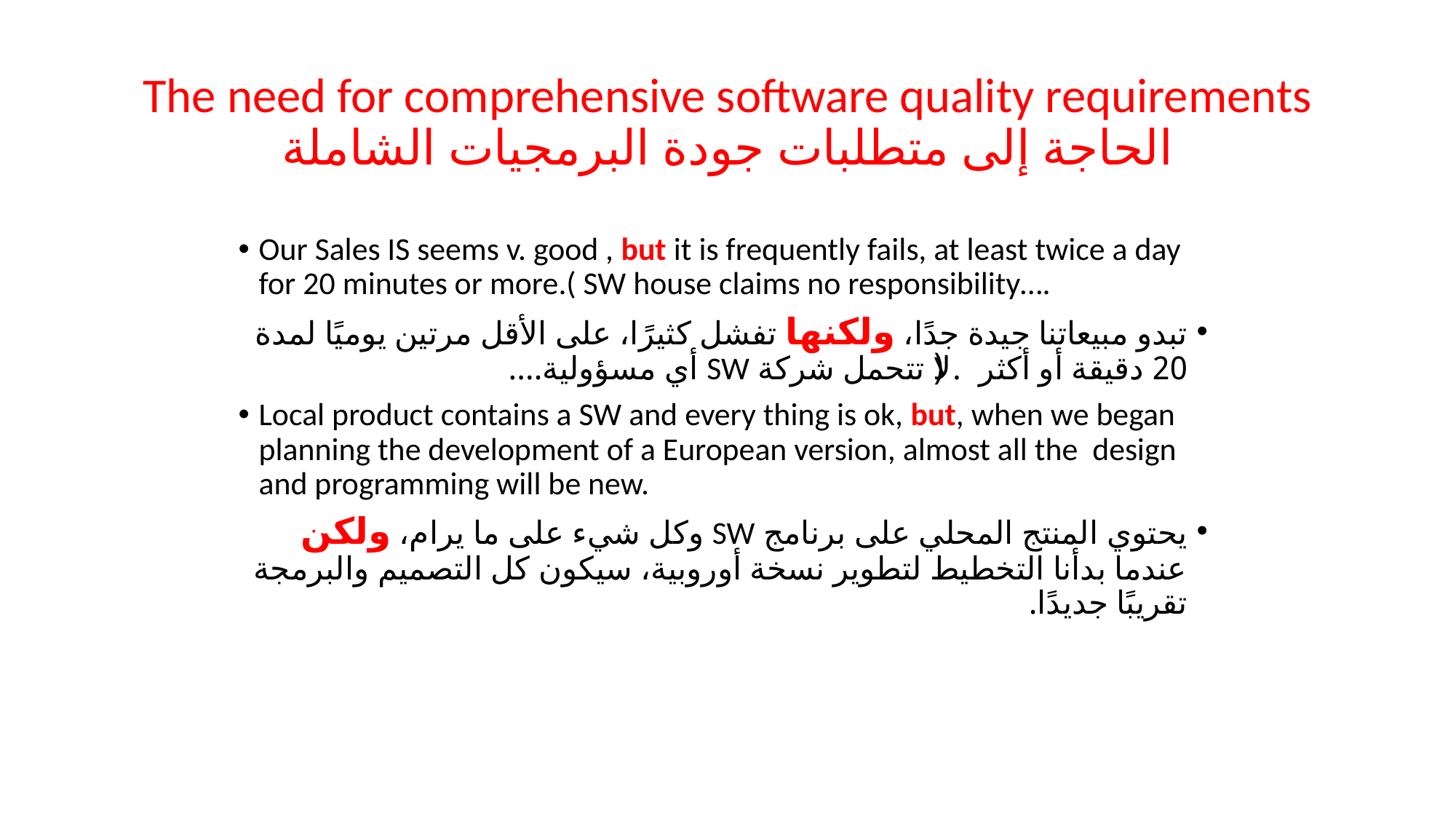

# The need for comprehensive software quality requirements الحاجة إلى متطلبات جودة البرمجيات الشاملة
Our Sales IS seems v. good , but it is frequently fails, at least twice a day for 20 minutes or more.( SW house claims no responsibility….
تبدو مبيعاتنا جيدة جدًا، ولكنها تفشل كثيرًا، على الأقل مرتين يوميًا لمدة 20 دقيقة أو أكثر. (لا تتحمل شركة SW أي مسؤولية….
Local product contains a SW and every thing is ok, but, when we began planning the development of a European version, almost all the  design and programming will be new.
يحتوي المنتج المحلي على برنامج SW وكل شيء على ما يرام، ولكن عندما بدأنا التخطيط لتطوير نسخة أوروبية، سيكون كل التصميم والبرمجة تقريبًا جديدًا.